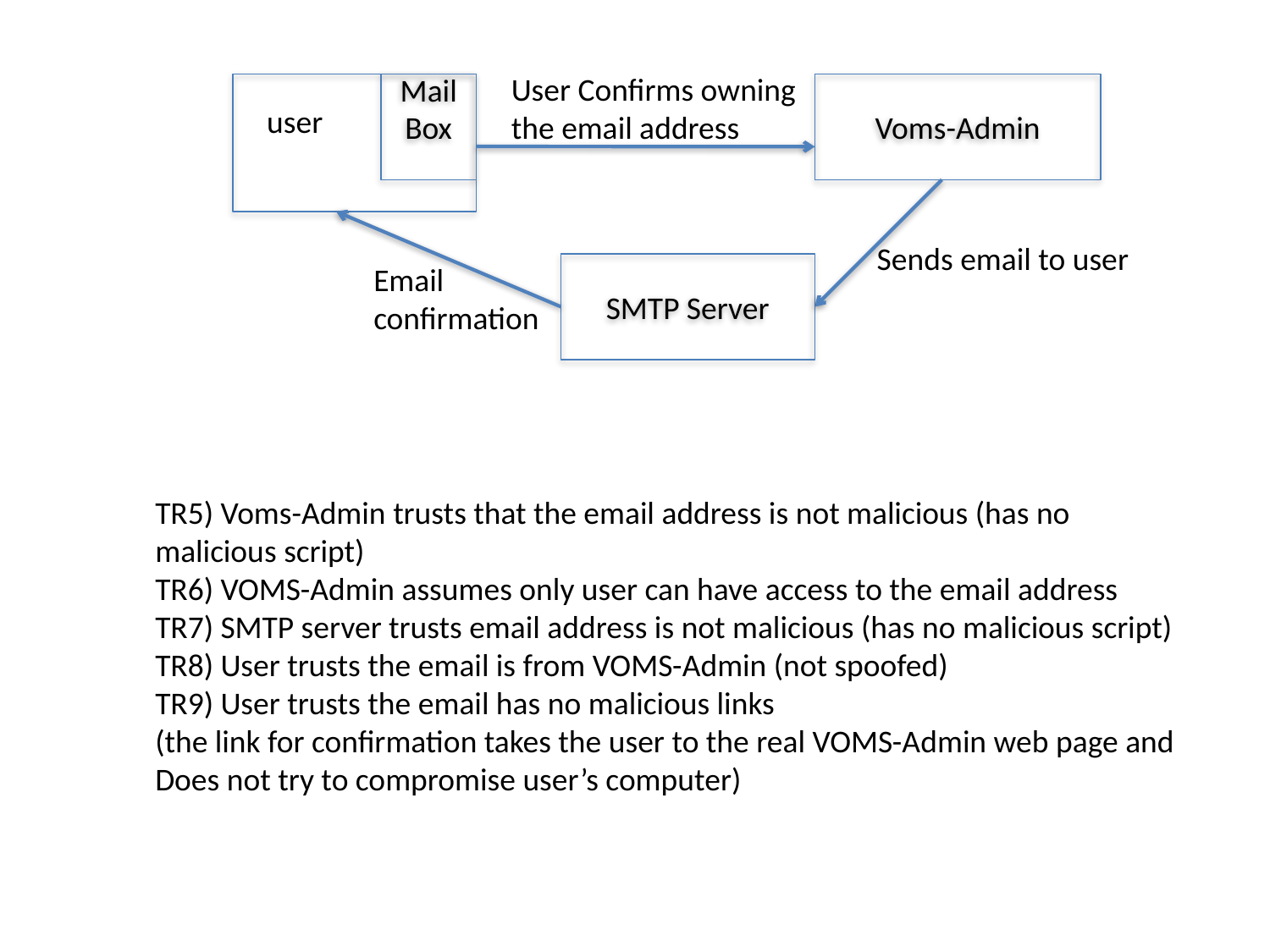

User Confirms owning
the email address

Mail
Box

Voms-Admin
user
Sends email to user
Email
confirmation
SMTP Server
TR5) Voms-Admin trusts that the email address is not malicious (has no
malicious script)
TR6) VOMS-Admin assumes only user can have access to the email address
TR7) SMTP server trusts email address is not malicious (has no malicious script)
TR8) User trusts the email is from VOMS-Admin (not spoofed)
TR9) User trusts the email has no malicious links
(the link for confirmation takes the user to the real VOMS-Admin web page and
Does not try to compromise user’s computer)